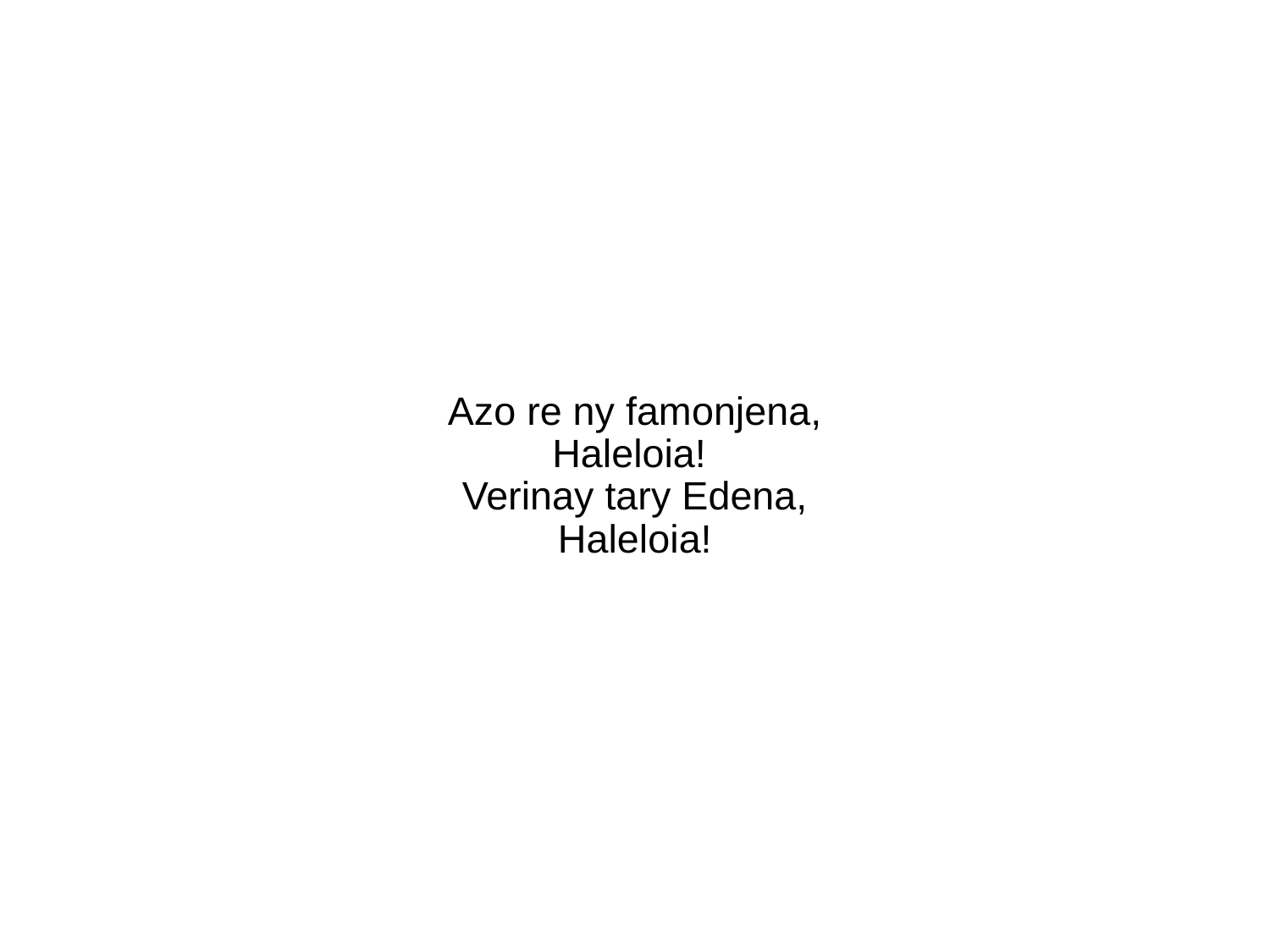

Azo re ny famonjena,
Haleloia!
Verinay tary Edena,
Haleloia!